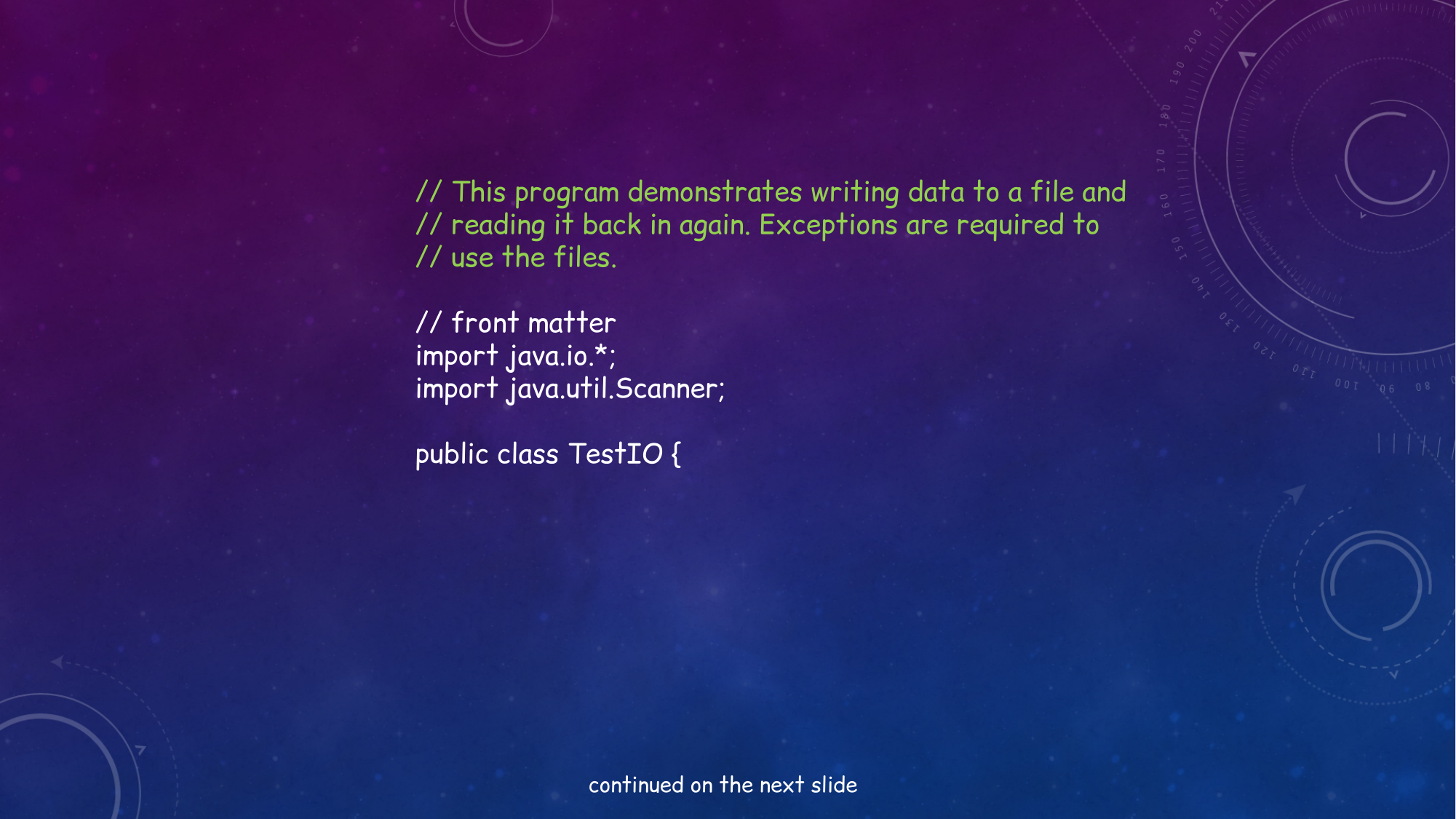

// This program demonstrates writing data to a file and
// reading it back in again. Exceptions are required to
// use the files.

// front matter
import java.io.*;
import java.util.Scanner;

public class TestIO {

continued on the next slide